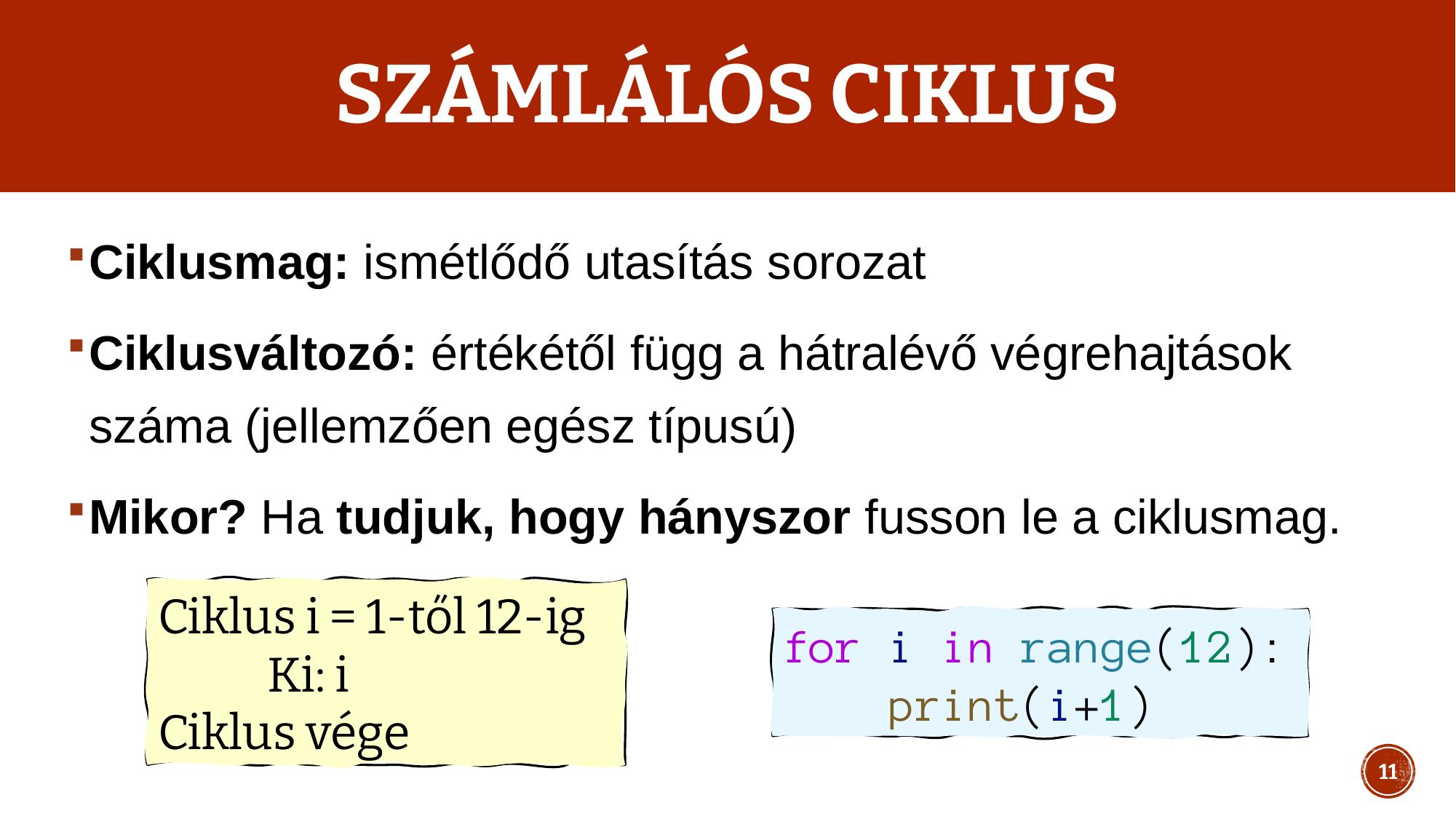

# Számlálós ciklus
Ciklusmag: ismétlődő utasítás sorozat
Ciklusváltozó: értékétől függ a hátralévő végrehajtások száma (jellemzően egész típusú)
Mikor? Ha tudjuk, hogy hányszor fusson le a ciklusmag.
Ciklus i = 1-től 12-ig
	Ki: i
Ciklus vége
for i in range(12):
    print(i+1)
11